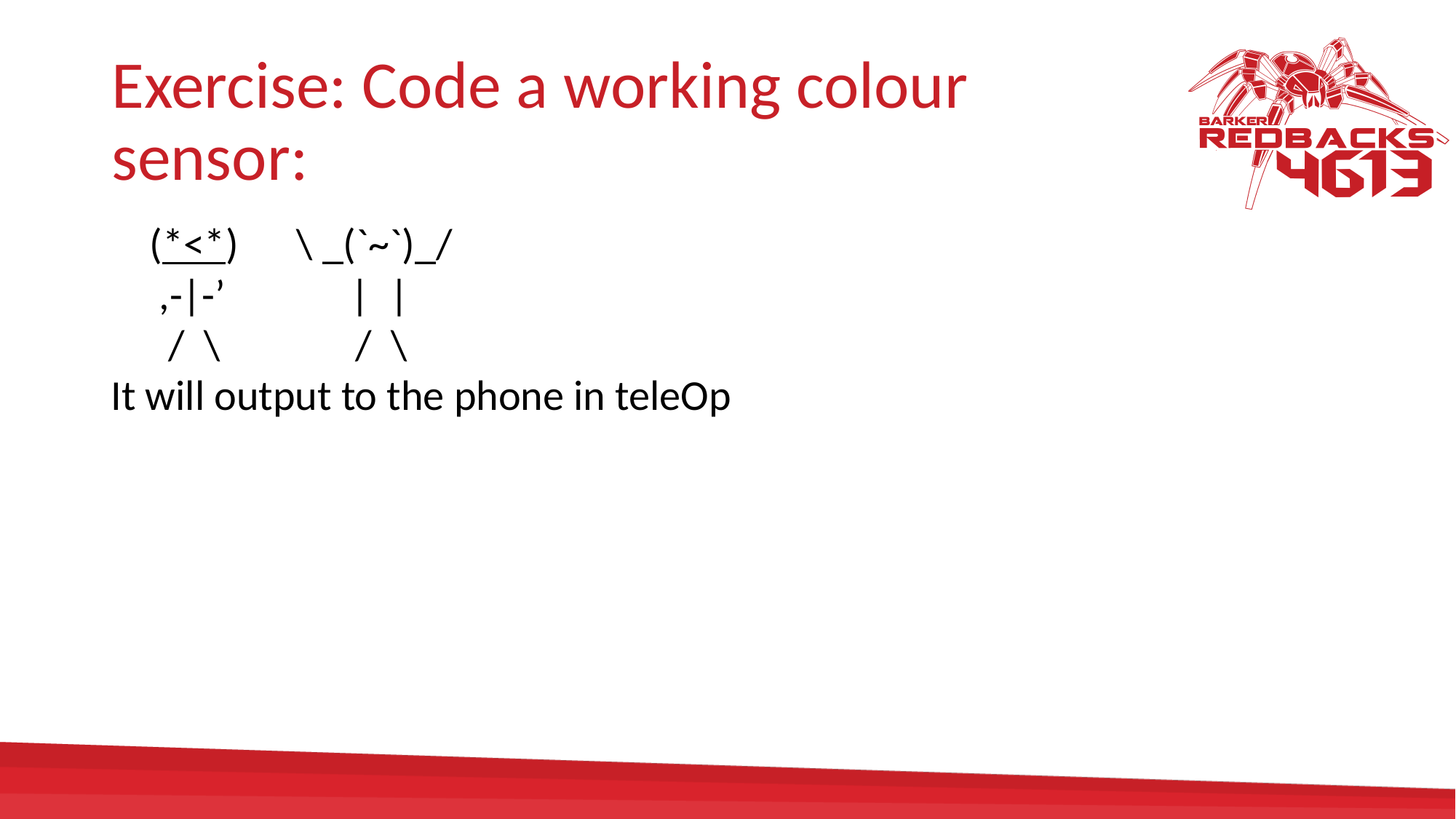

# Exercise: Code a working colour sensor:
     ^^^^              ~~~
    (*<*)      \ _(`~`)_/
     ,-|-’             |  |
      /  \              /  \
It will output to the phone in teleOp